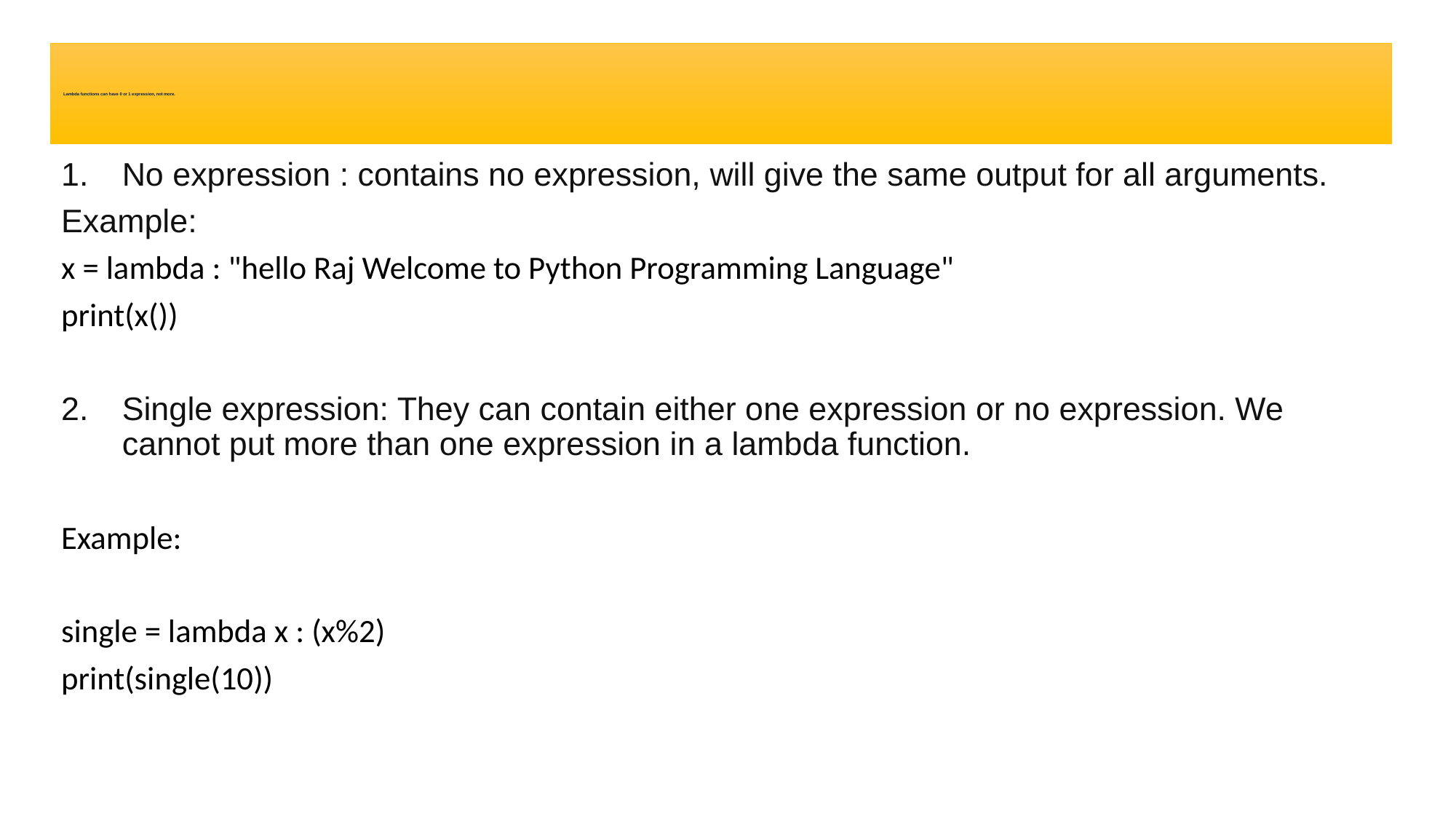

# Lambda functions can have 0 or 1 expression, not more.
No expression : contains no expression, will give the same output for all arguments.
Example:
x = lambda : "hello Raj Welcome to Python Programming Language"
print(x())

Single expression: They can contain either one expression or no expression. We cannot put more than one expression in a lambda function.

Example:

single = lambda x : (x%2)
print(single(10))